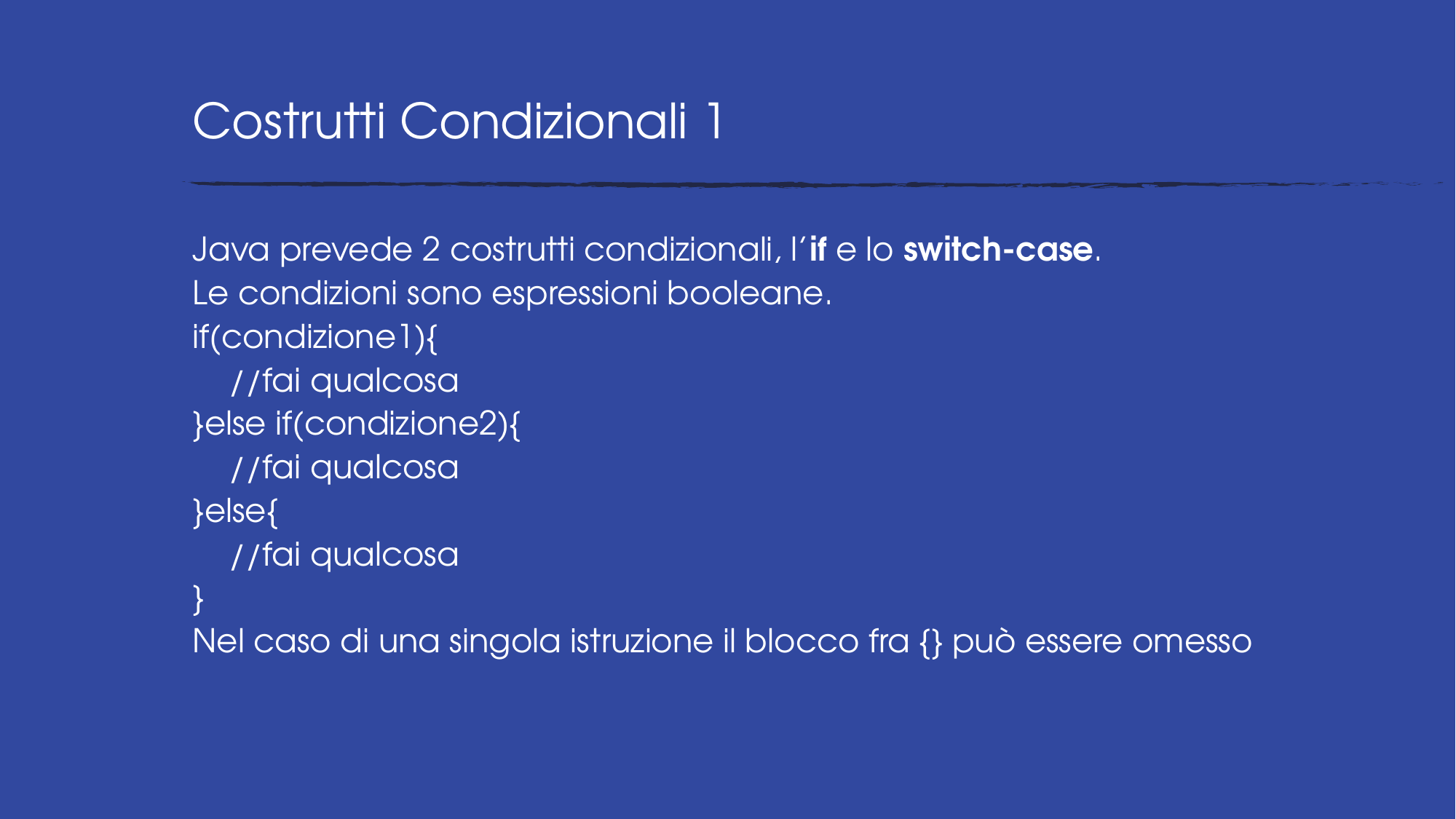

# Costrutti Condizionali 1
Java prevede 2 costrutti condizionali, l’if e lo switch-case.
Le condizioni sono espressioni booleane.
if(condizione1){
    //fai qualcosa
}else if(condizione2){
    //fai qualcosa
}else{
    //fai qualcosa
}
Nel caso di una singola istruzione il blocco fra {} può essere omesso